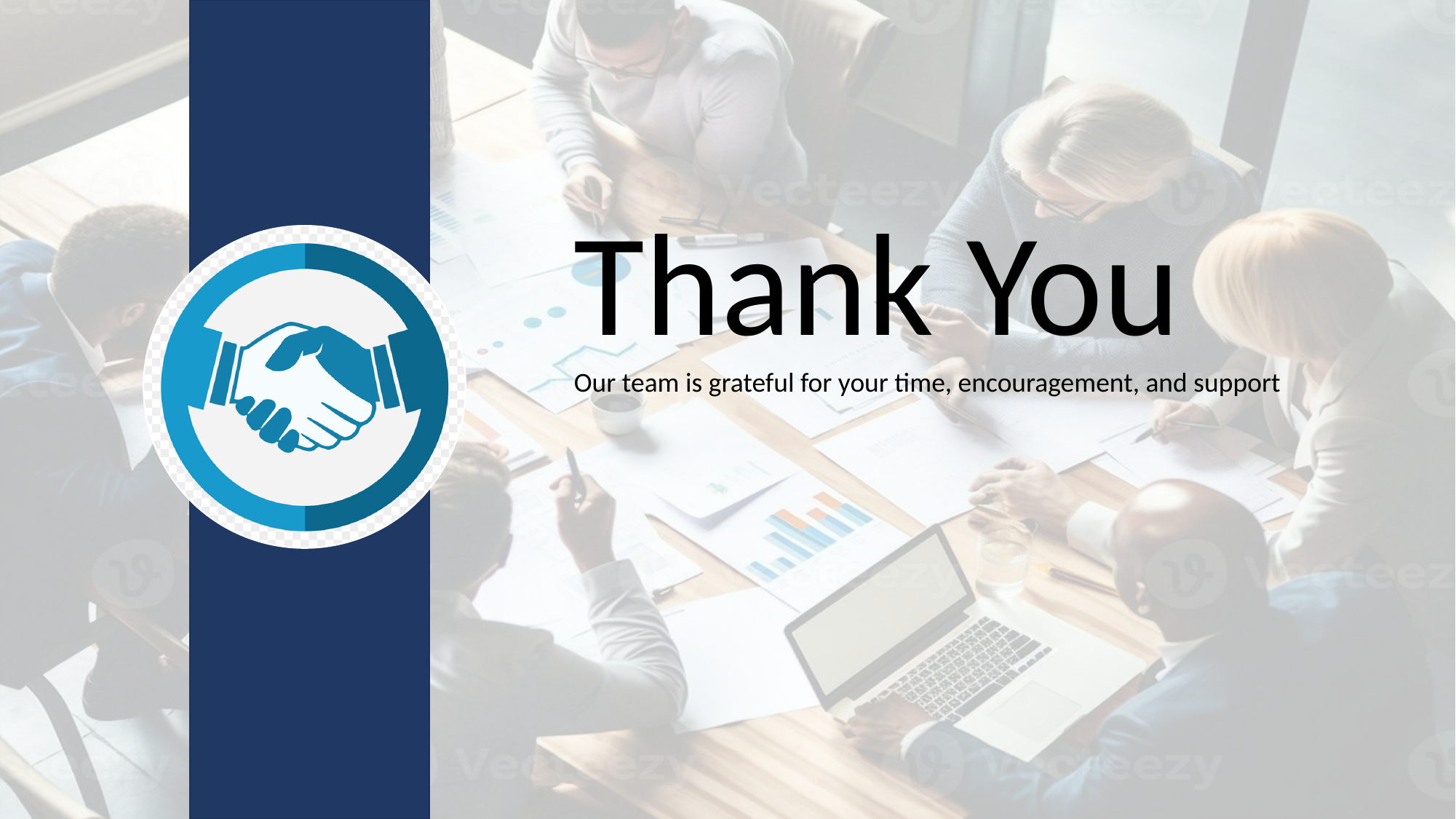

Thank You
Our team is grateful for your time, encouragement, and support